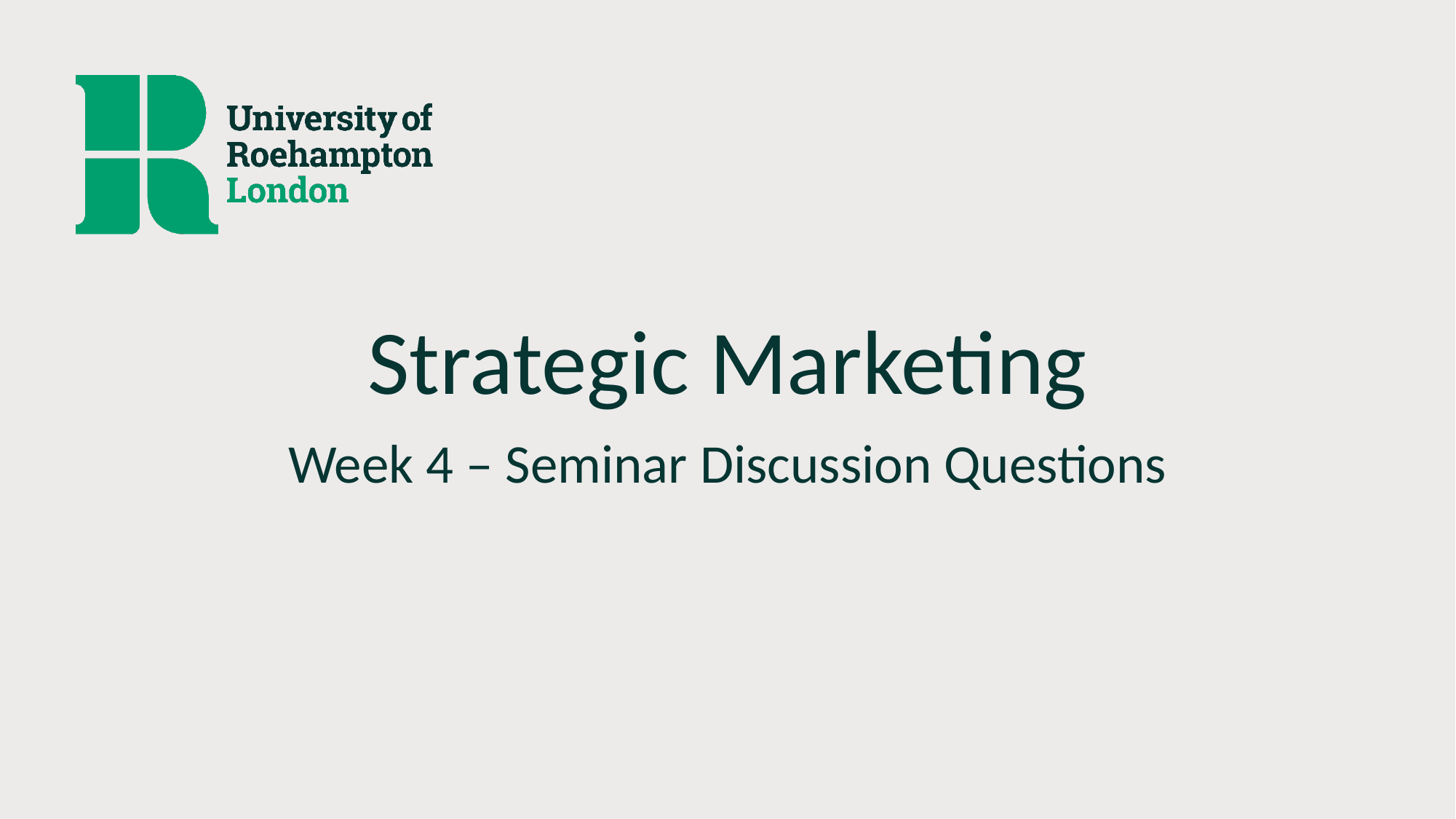

# Strategic Marketing
Week 4 – Seminar Discussion Questions